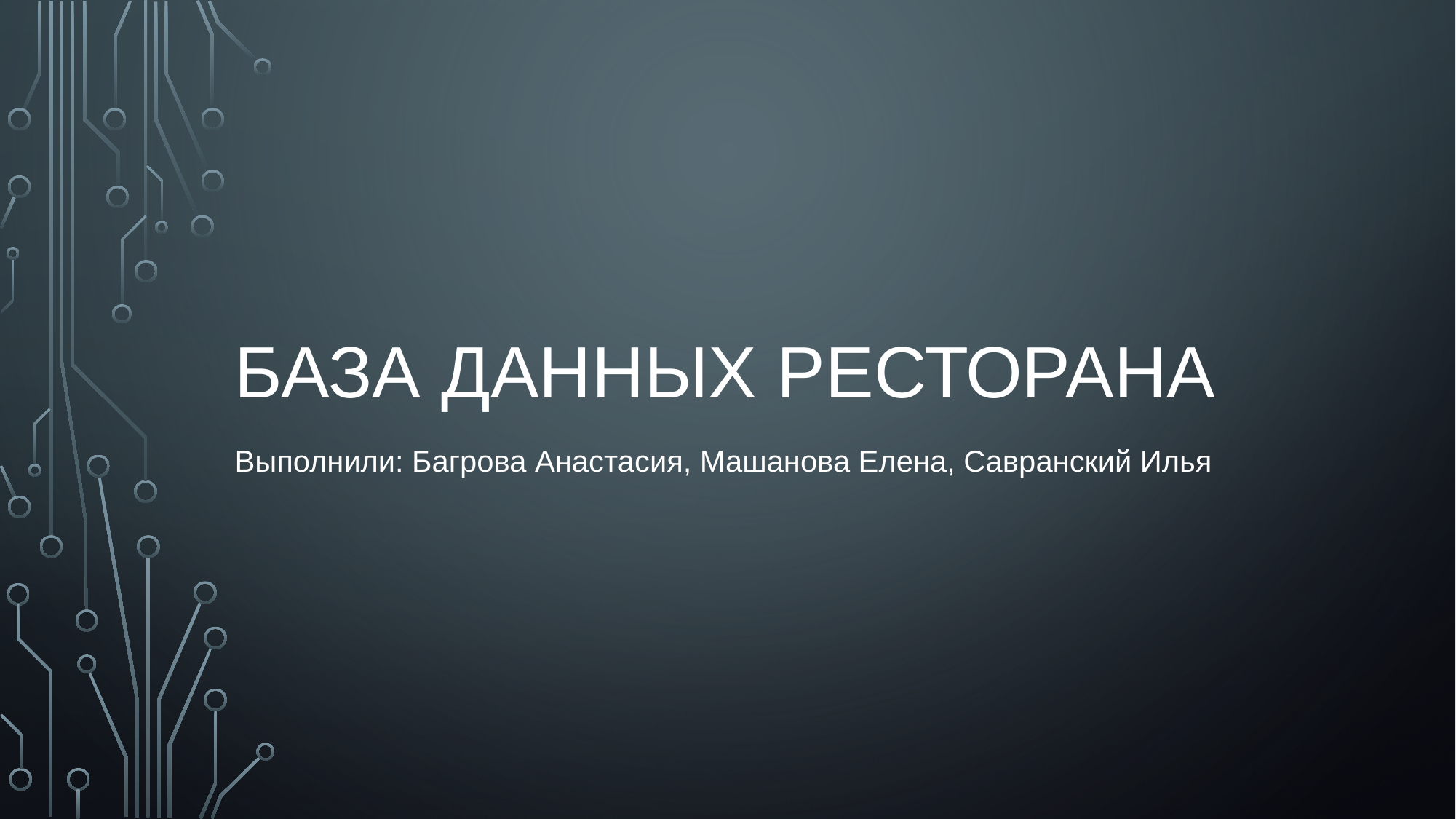

# База данных ресторана
Выполнили: Багрова Анастасия, Машанова Елена, Савранский Илья